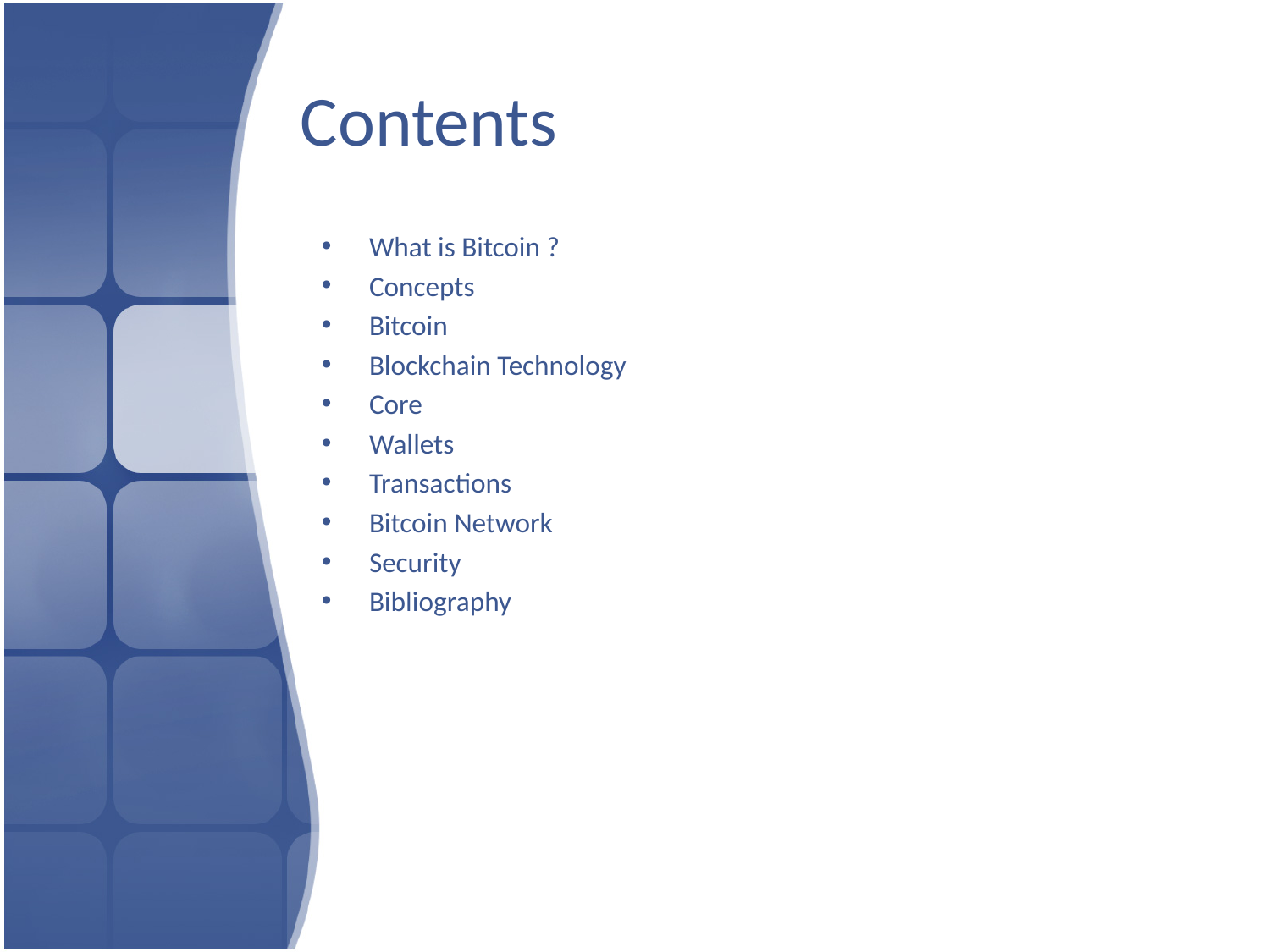

# Contents
What is Bitcoin ?
Concepts
Bitcoin
Blockchain Technology
Core
Wallets
Transactions
Bitcoin Network
Security
Bibliography